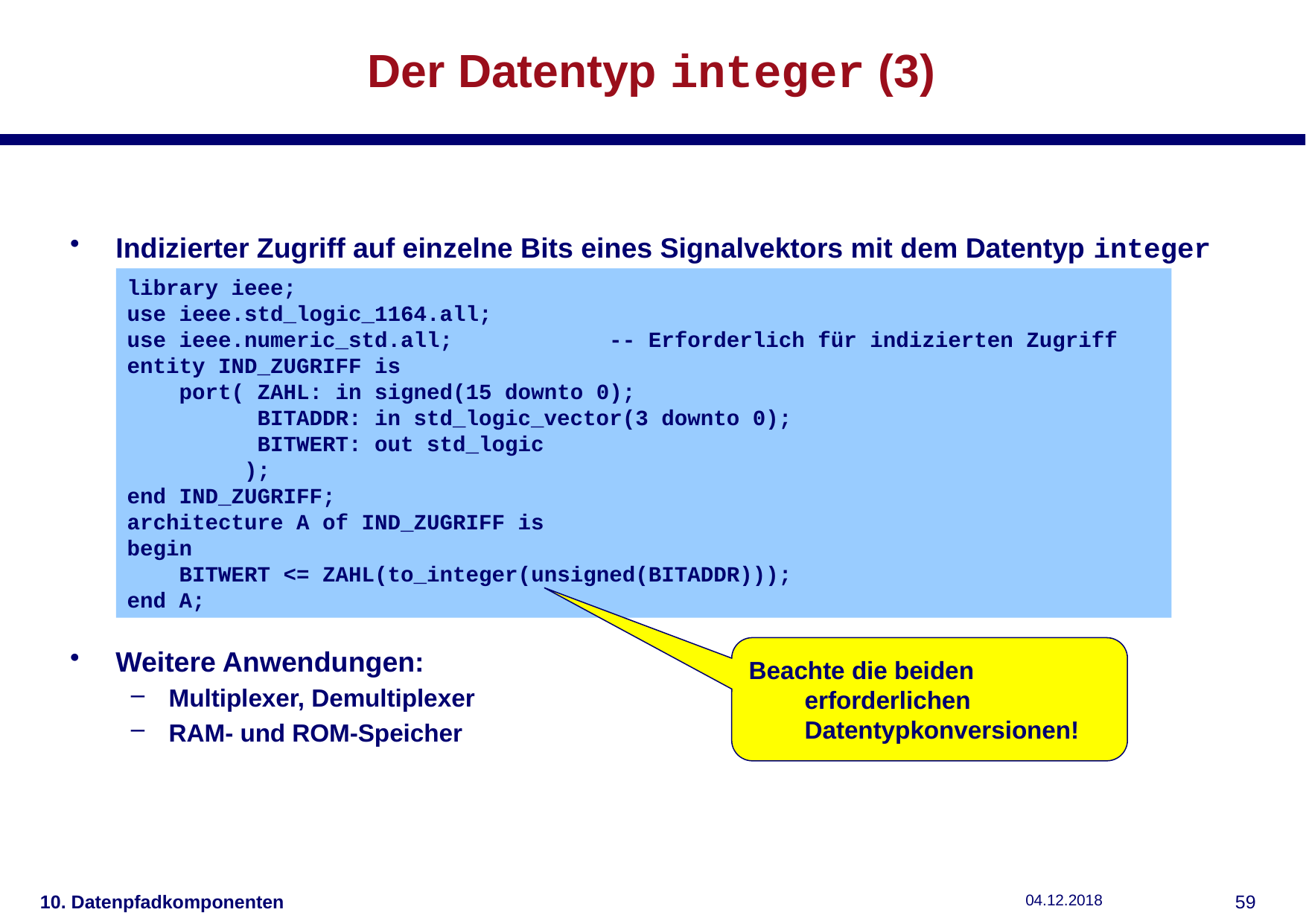

# Der Datentyp integer (3)
Indizierter Zugriff auf einzelne Bits eines Signalvektors mit dem Datentyp integer
library ieee;
use ieee.std_logic_1164.all;
use ieee.numeric_std.all;            -- Erforderlich für indizierten Zugriff
entity IND_ZUGRIFF is
    port( ZAHL: in signed(15 downto 0);
          BITADDR: in std_logic_vector(3 downto 0);
          BITWERT: out std_logic
         );
end IND_ZUGRIFF;
architecture A of IND_ZUGRIFF is
begin
    BITWERT <= ZAHL(to_integer(unsigned(BITADDR)));
end A;
Weitere Anwendungen:
Multiplexer, Demultiplexer
RAM- und ROM-Speicher
Beachte die beiden erforderlichen Datentypkonversionen!
10. Datenpfadkomponenten
04.12.2018
59